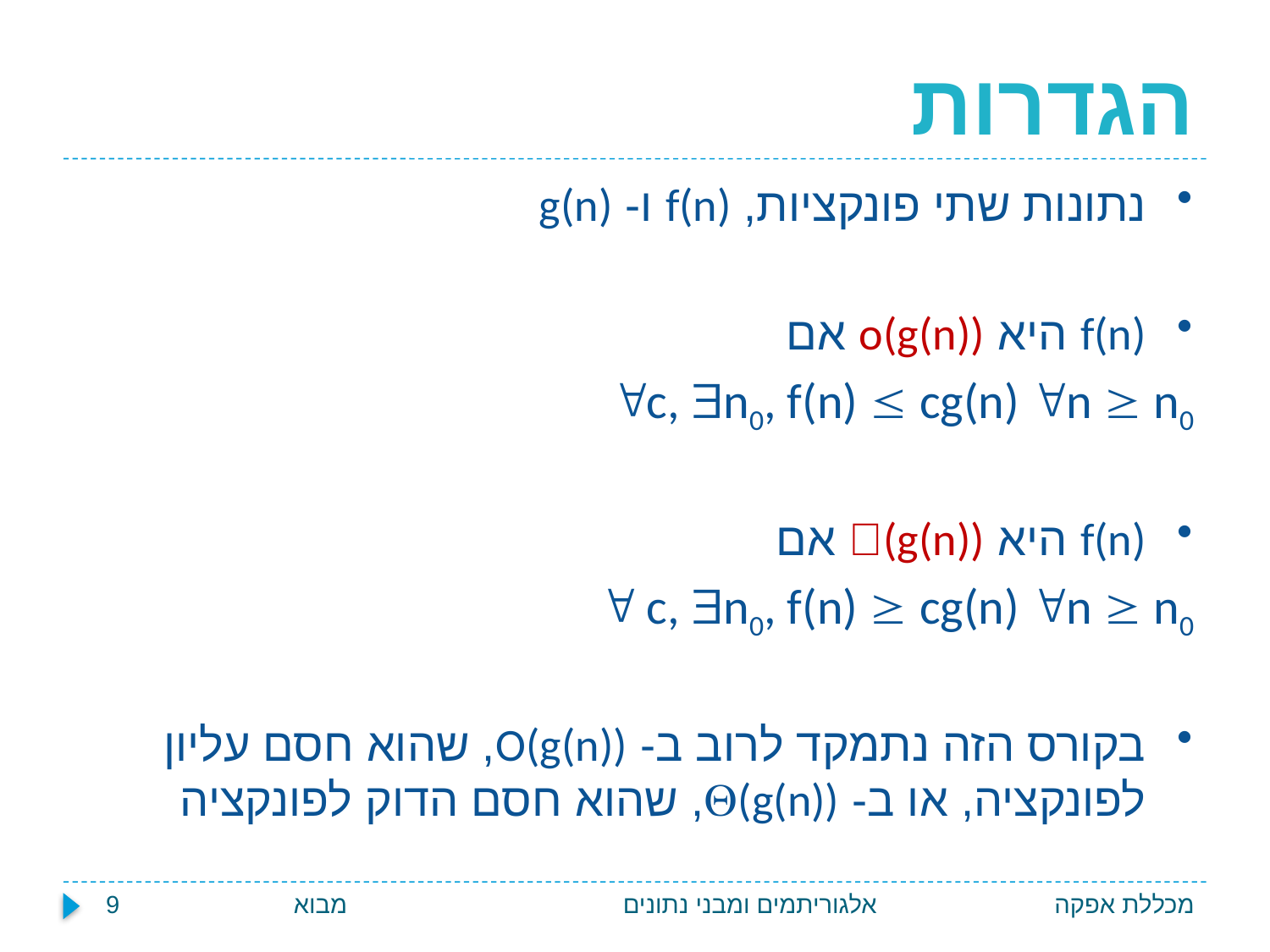

# הגדרות
נתונות שתי פונקציות, f(n) ו- g(n)

f(n) היא o(g(n)) אם
∀c, ∃n0, f(n) ≤ cg(n) ∀n ≥ n0

f(n) היא ω(g(n)) אם
∀ c, ∃n0, f(n) ≥ cg(n) ∀n ≥ n0

בקורס הזה נתמקד לרוב ב- O(g(n)), שהוא חסם עליון לפונקציה, או ב- Θ(g(n)), שהוא חסם הדוק לפונקציה

מבוא                         9
אלגוריתמים ומבני נתונים
מכללת אפקה